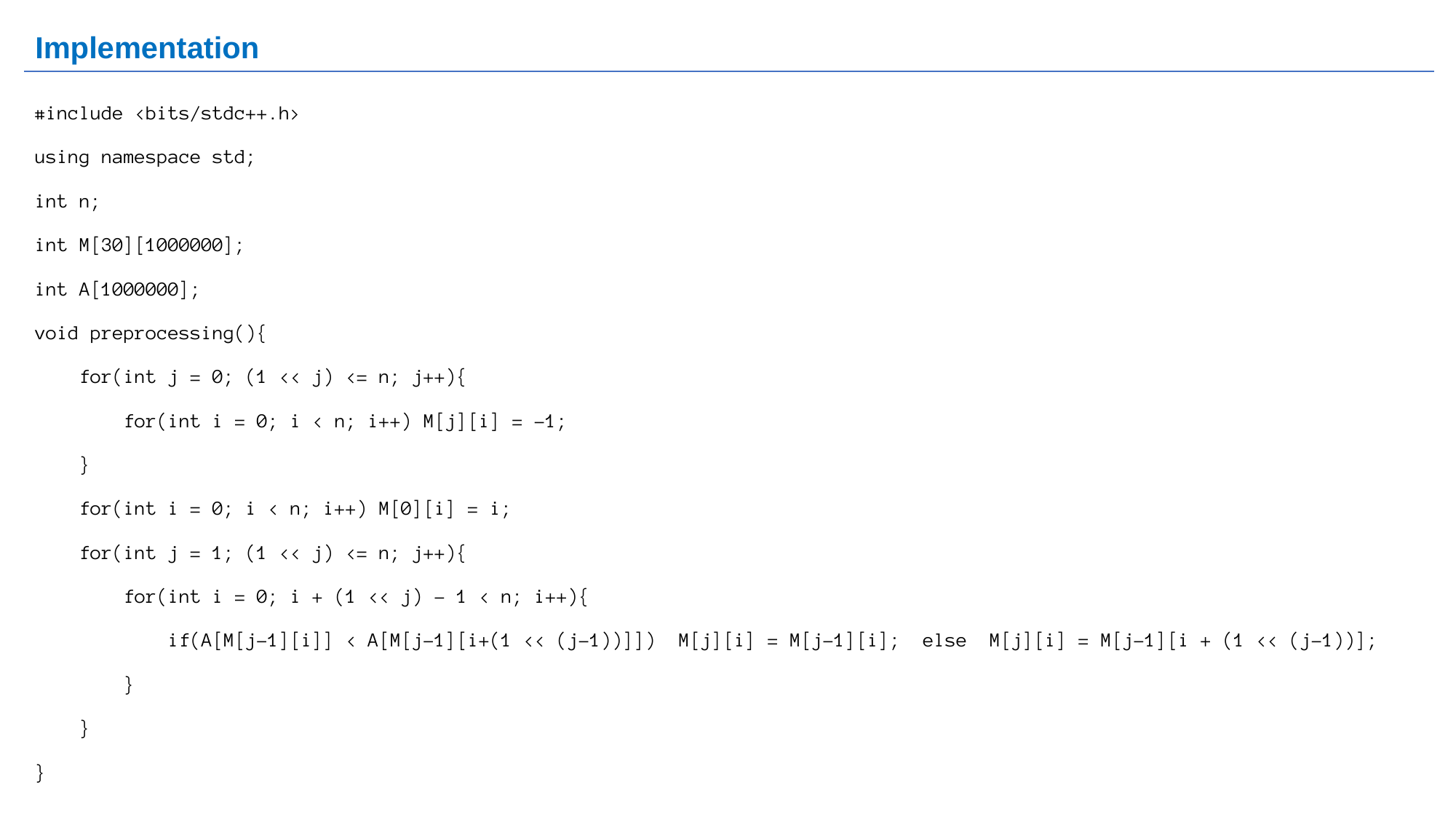

# Implementation
#include <bits/stdc++.h>
using namespace std;
int n;
int M[30][1000000];
int A[1000000];
void preprocessing(){
    for(int j = 0; (1 << j) <= n; j++){
        for(int i = 0; i < n; i++) M[j][i] = -1;
    }
    for(int i = 0; i < n; i++) M[0][i] = i;
    for(int j = 1; (1 << j) <= n; j++){
        for(int i = 0; i + (1 << j) - 1 < n; i++){
            if(A[M[j-1][i]] < A[M[j-1][i+(1 << (j-1))]])  M[j][i] = M[j-1][i];  else  M[j][i] = M[j-1][i + (1 << (j-1))];
        }
    }
}